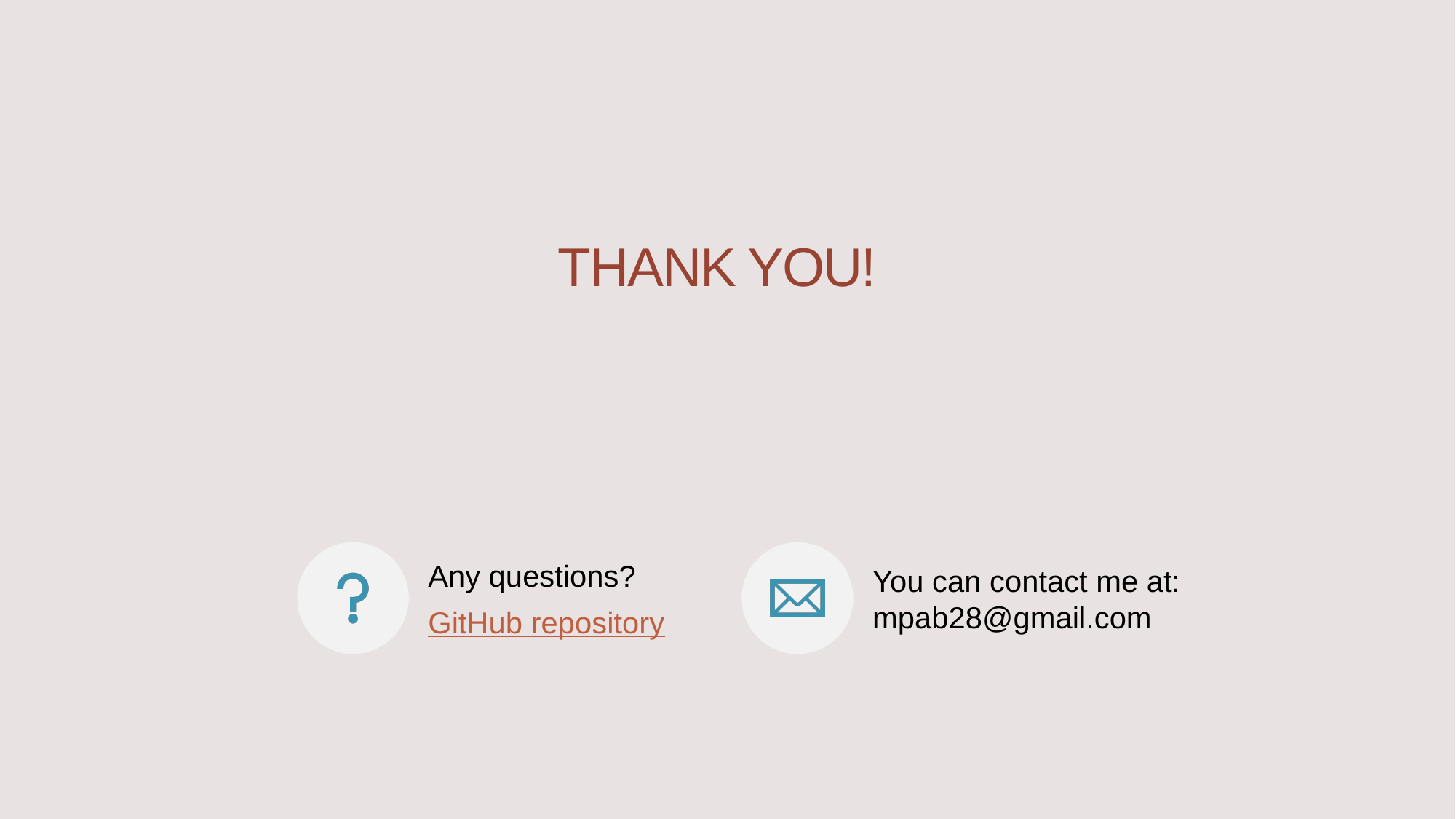

THANK YOU!
Any questions?
GitHub repository
You can contact me at: mpab28@gmail.com